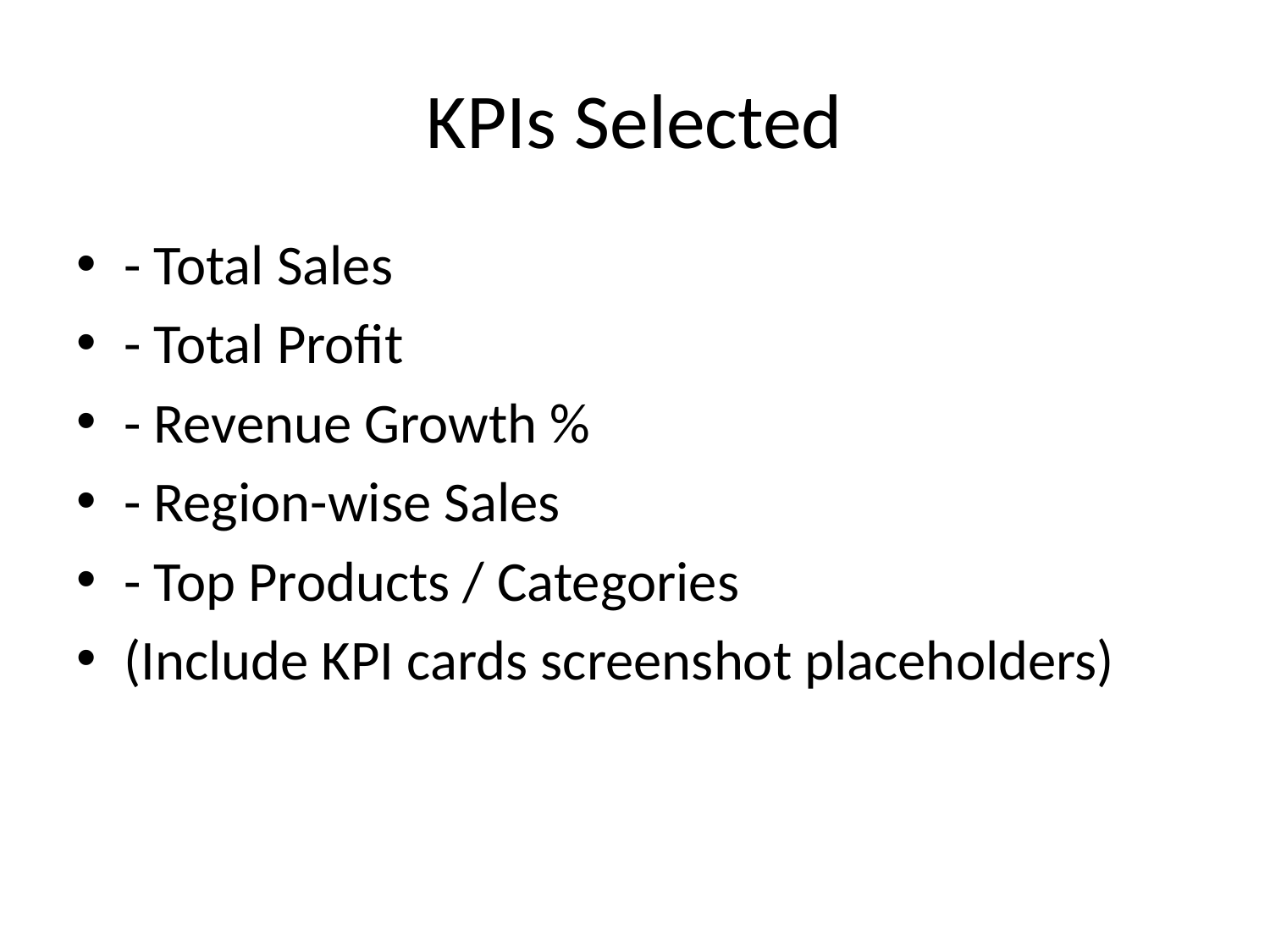

# KPIs Selected
- Total Sales
- Total Profit
- Revenue Growth %
- Region-wise Sales
- Top Products / Categories
(Include KPI cards screenshot placeholders)